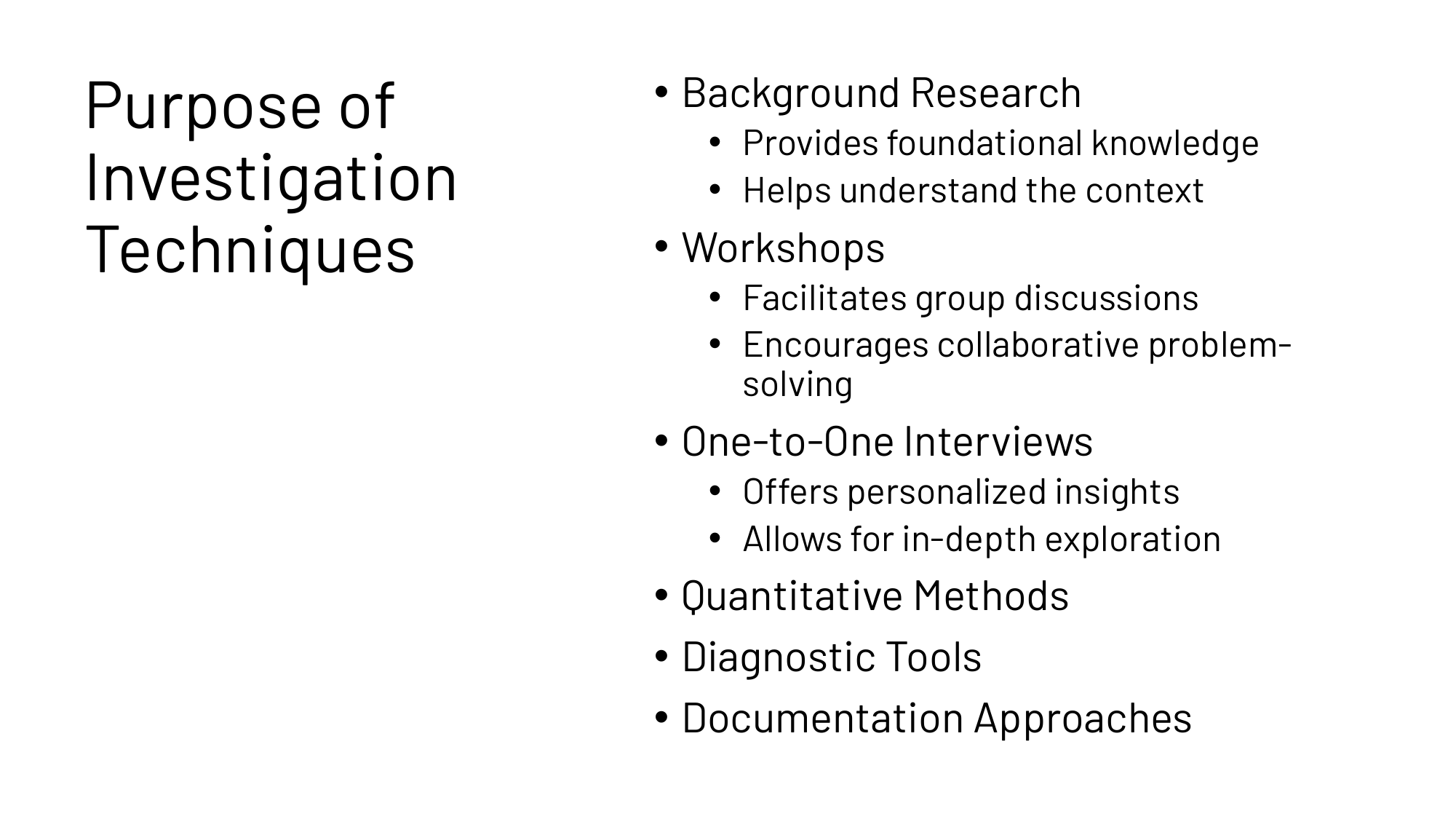

# Purpose of Investigation Techniques
Background Research
Provides foundational knowledge
Helps understand the context
Workshops
Facilitates group discussions
Encourages collaborative problem-solving
One-to-One Interviews
Offers personalized insights
Allows for in-depth exploration
Quantitative Methods
Diagnostic Tools
Documentation Approaches